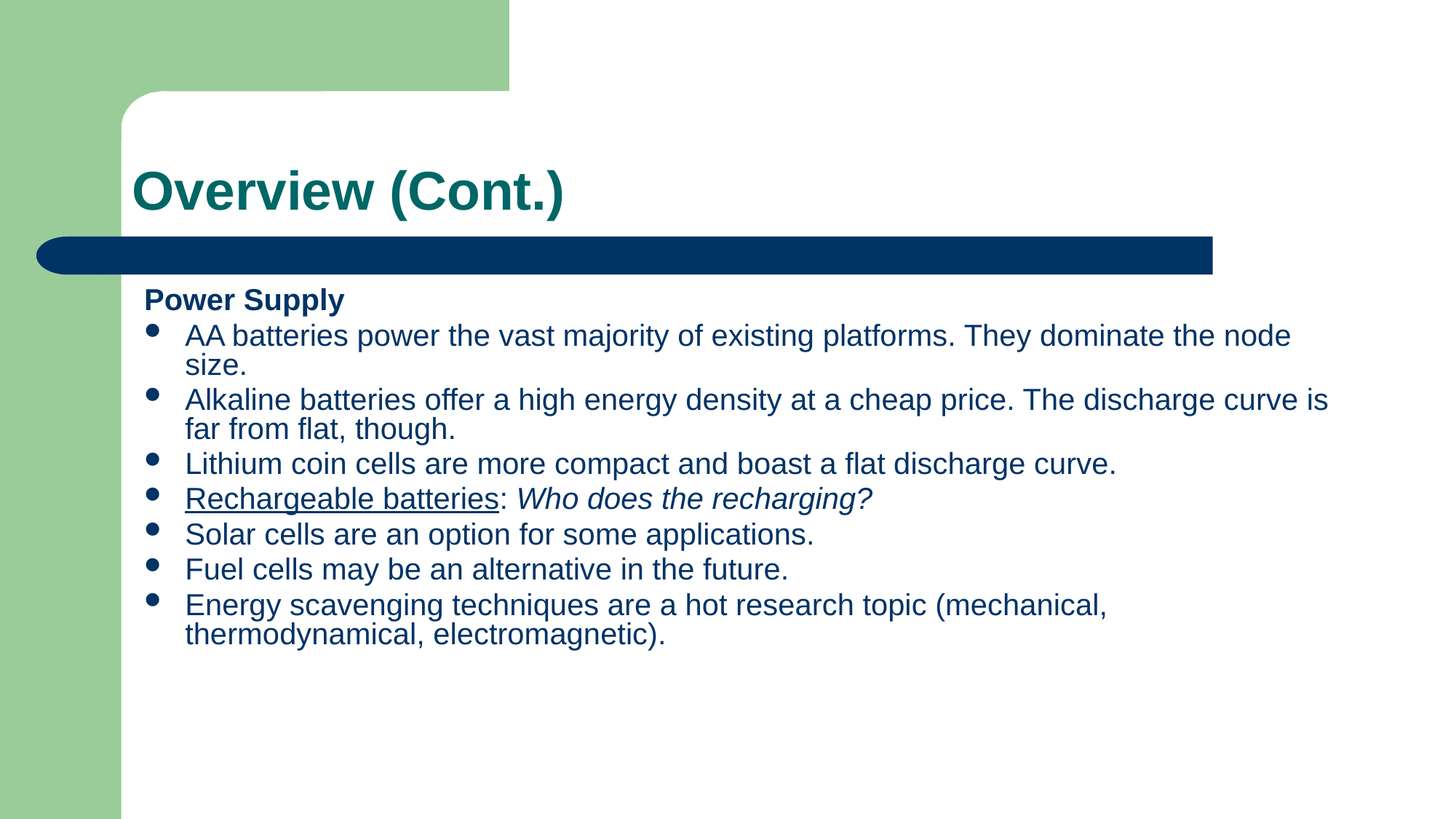

# Overview (Cont.)
Power Supply
AA batteries power the vast majority of existing platforms. They dominate the node size.
Alkaline batteries offer a high energy density at a cheap price. The discharge curve is far from flat, though.
Lithium coin cells are more compact and boast a flat discharge curve.
Rechargeable batteries: Who does the recharging?
Solar cells are an option for some applications.
Fuel cells may be an alternative in the future.
Energy scavenging techniques are a hot research topic (mechanical, thermodynamical, electromagnetic).